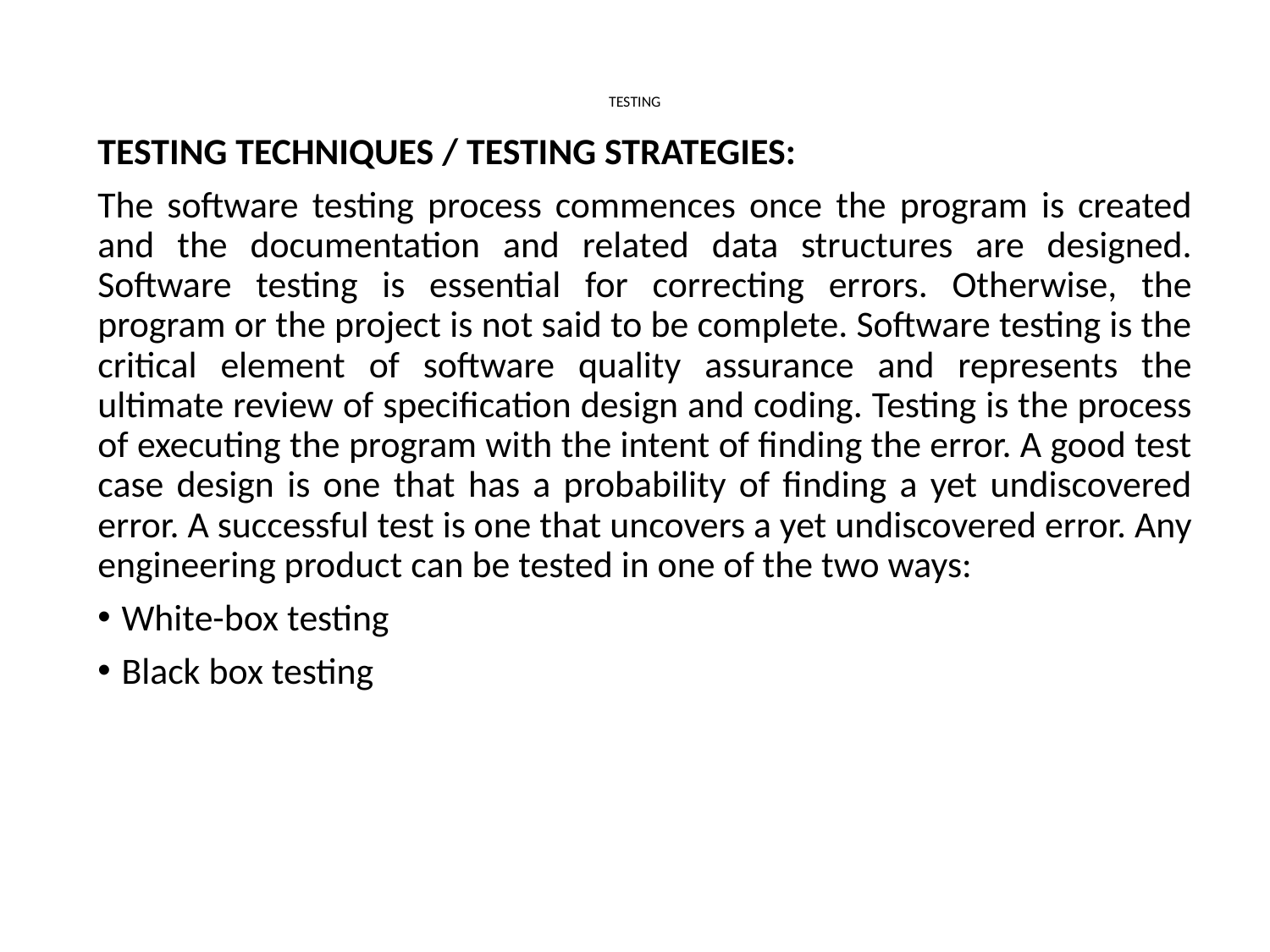

# TESTING
TESTING TECHNIQUES / TESTING STRATEGIES:
The software testing process commences once the program is created and the documentation and related data structures are designed. Software testing is essential for correcting errors. Otherwise, the program or the project is not said to be complete. Software testing is the critical element of software quality assurance and represents the ultimate review of specification design and coding. Testing is the process of executing the program with the intent of finding the error. A good test case design is one that has a probability of finding a yet undiscovered error. A successful test is one that uncovers a yet undiscovered error. Any engineering product can be tested in one of the two ways:
White-box testing
Black box testing